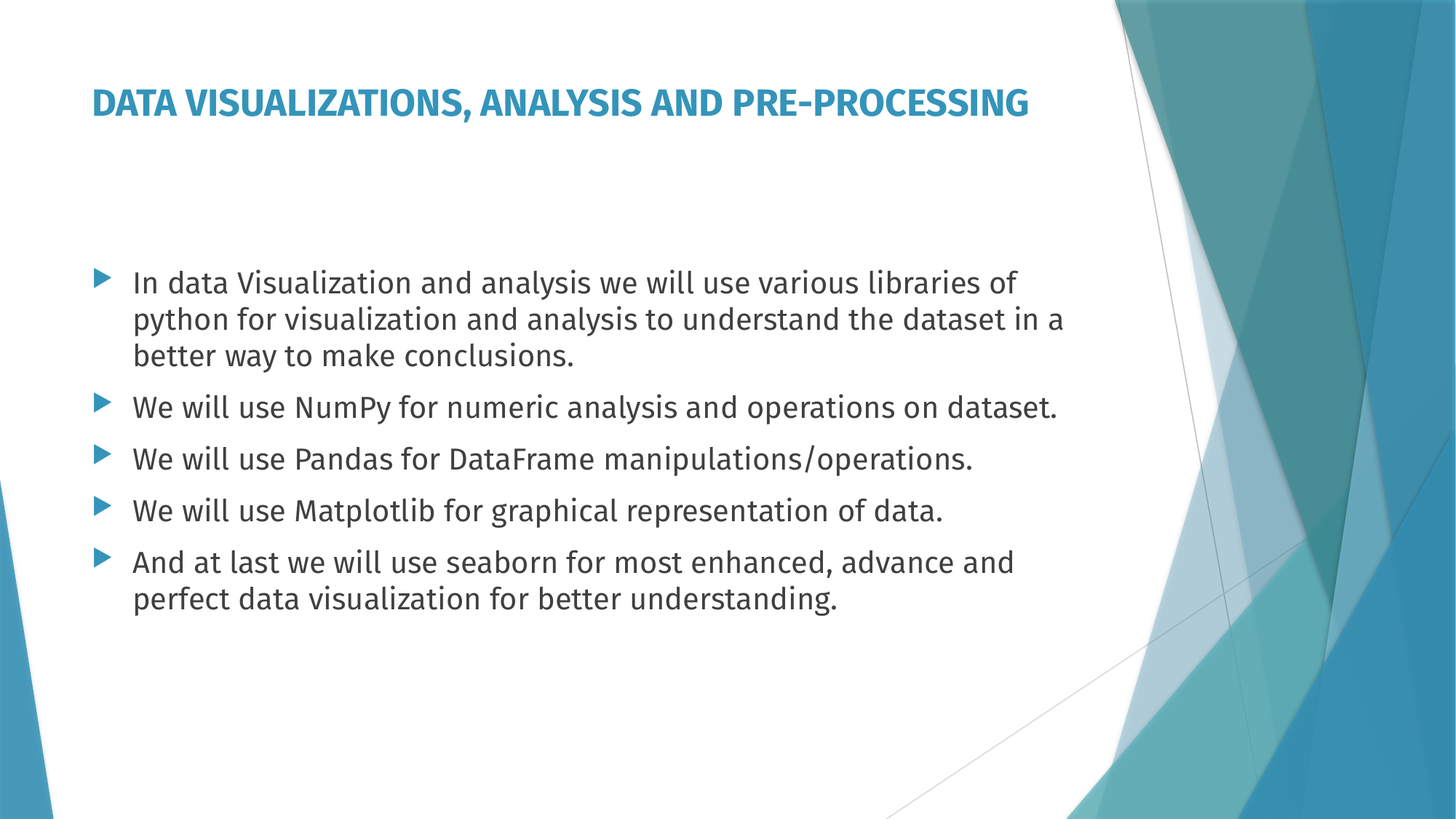

# DATA VISUALIZATIONS, ANALYSIS AND PRE-PROCESSING
In data Visualization and analysis we will use various libraries of python for visualization and analysis to understand the dataset in a better way to make conclusions.
We will use NumPy for numeric analysis and operations on dataset.
We will use Pandas for DataFrame manipulations/operations.
We will use Matplotlib for graphical representation of data.
And at last we will use seaborn for most enhanced, advance and  perfect data visualization for better understanding.